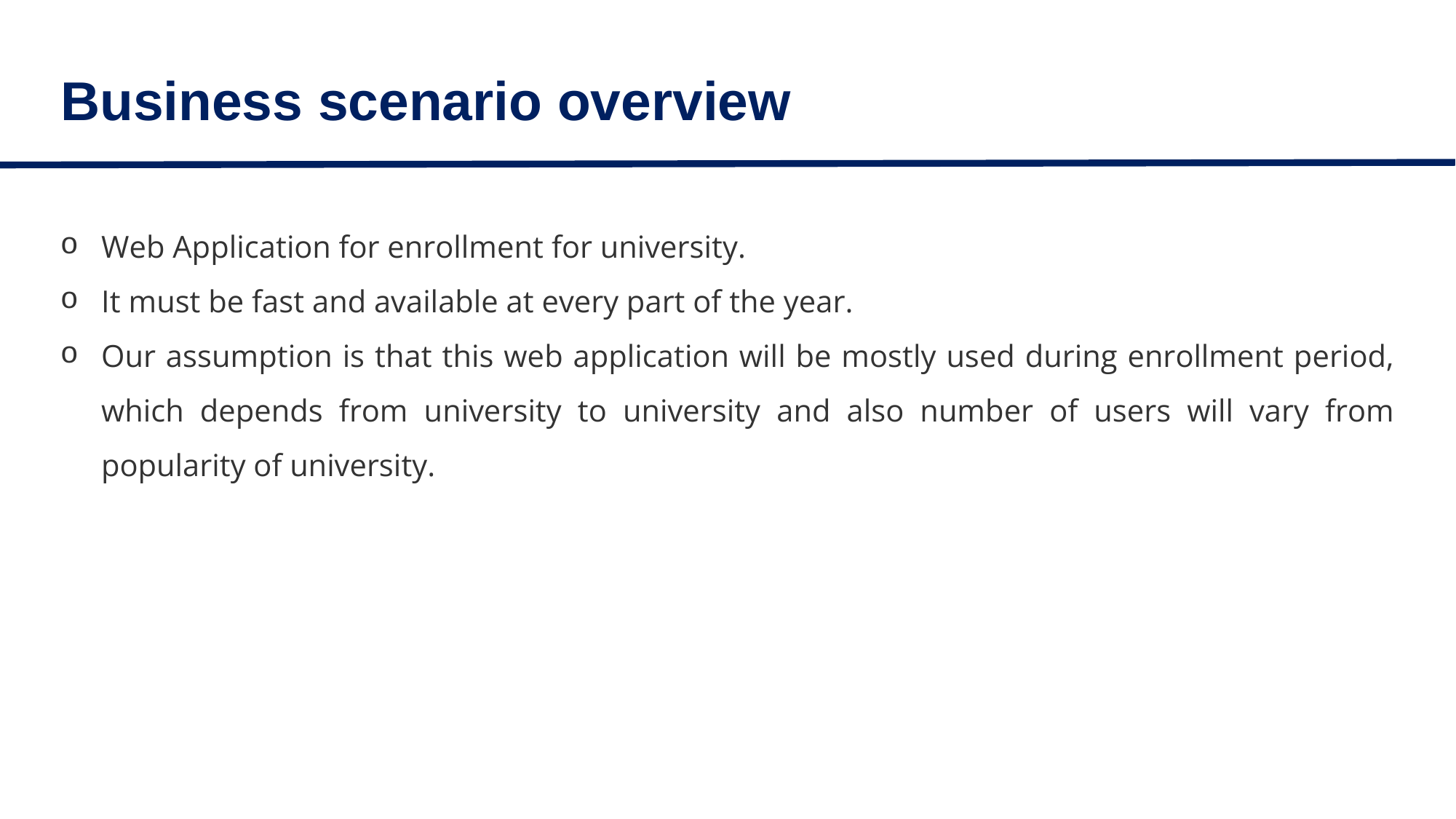

# Business scenario overview
Web Application for enrollment for university.
It must be fast and available at every part of the year.
Our assumption is that this web application will be mostly used during enrollment period, which depends from university to university and also number of users will vary from popularity of university.